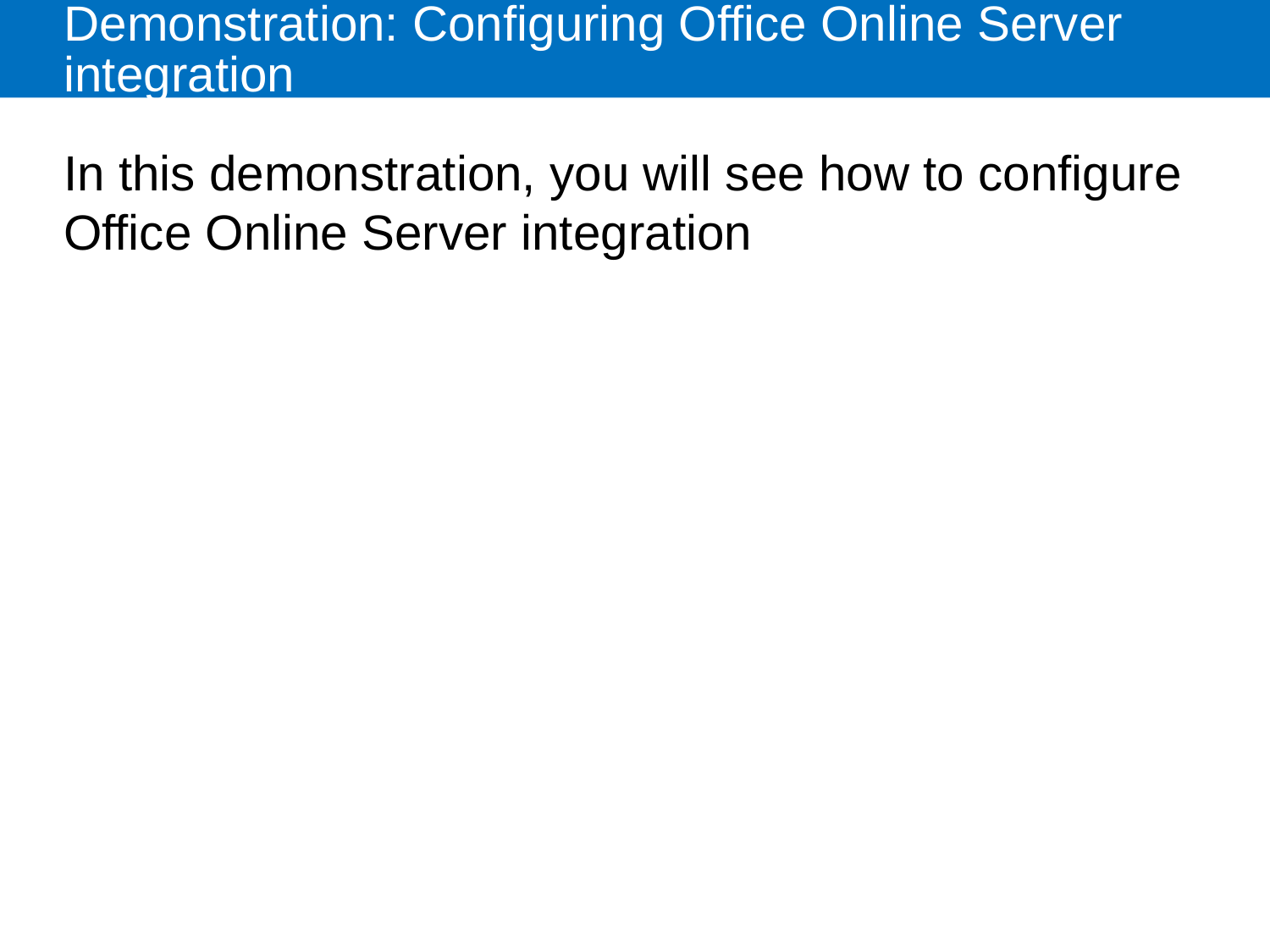

# Demonstration: Configuring Office Online Server integration
In this demonstration, you will see how to configure Office Online Server integration